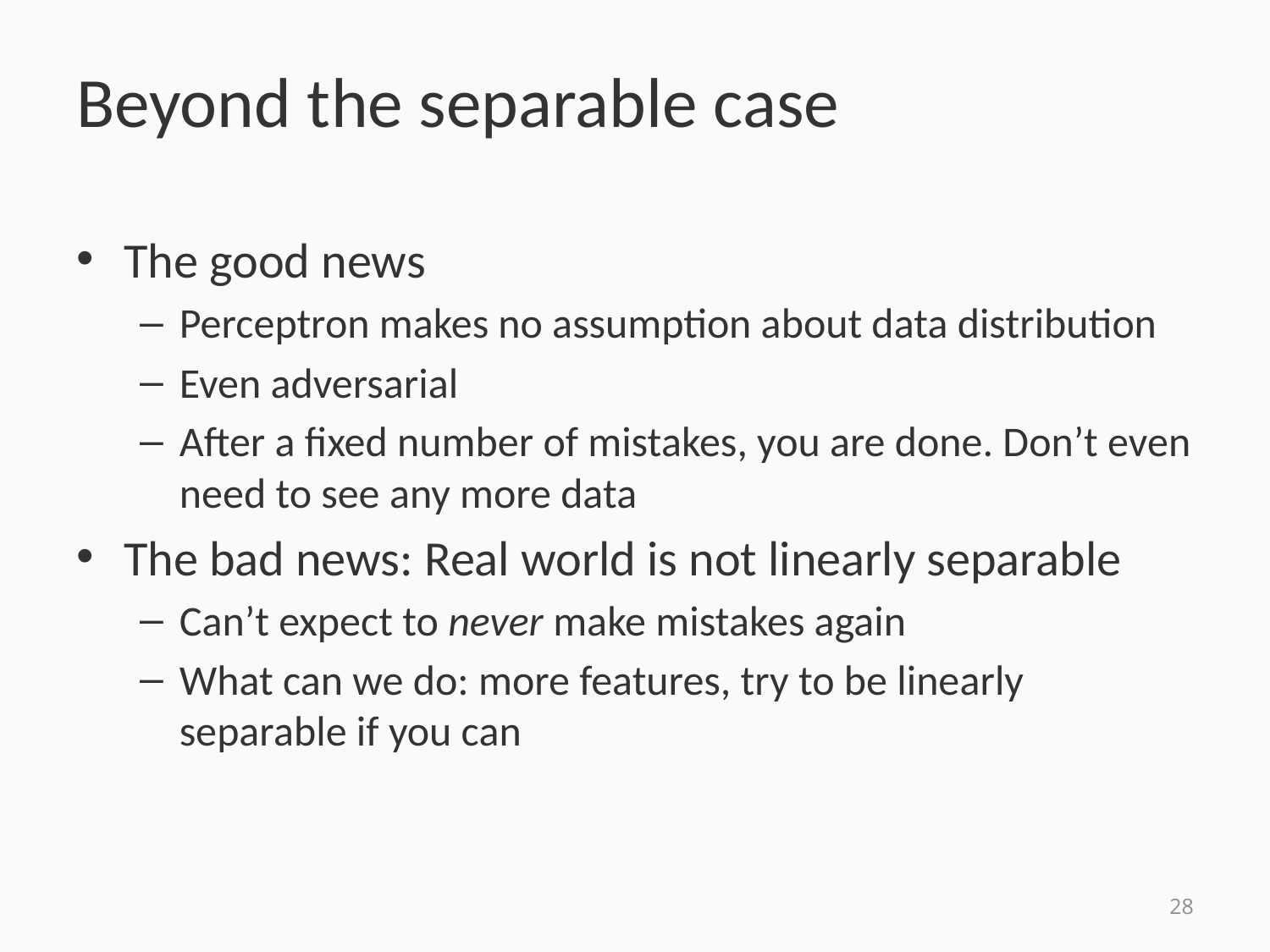

# Beyond the separable case
The good news
Perceptron makes no assumption about data distribution
Even adversarial
After a fixed number of mistakes, you are done. Don’t even need to see any more data
The bad news: Real world is not linearly separable
Can’t expect to never make mistakes again
What can we do: more features, try to be linearly separable if you can
28